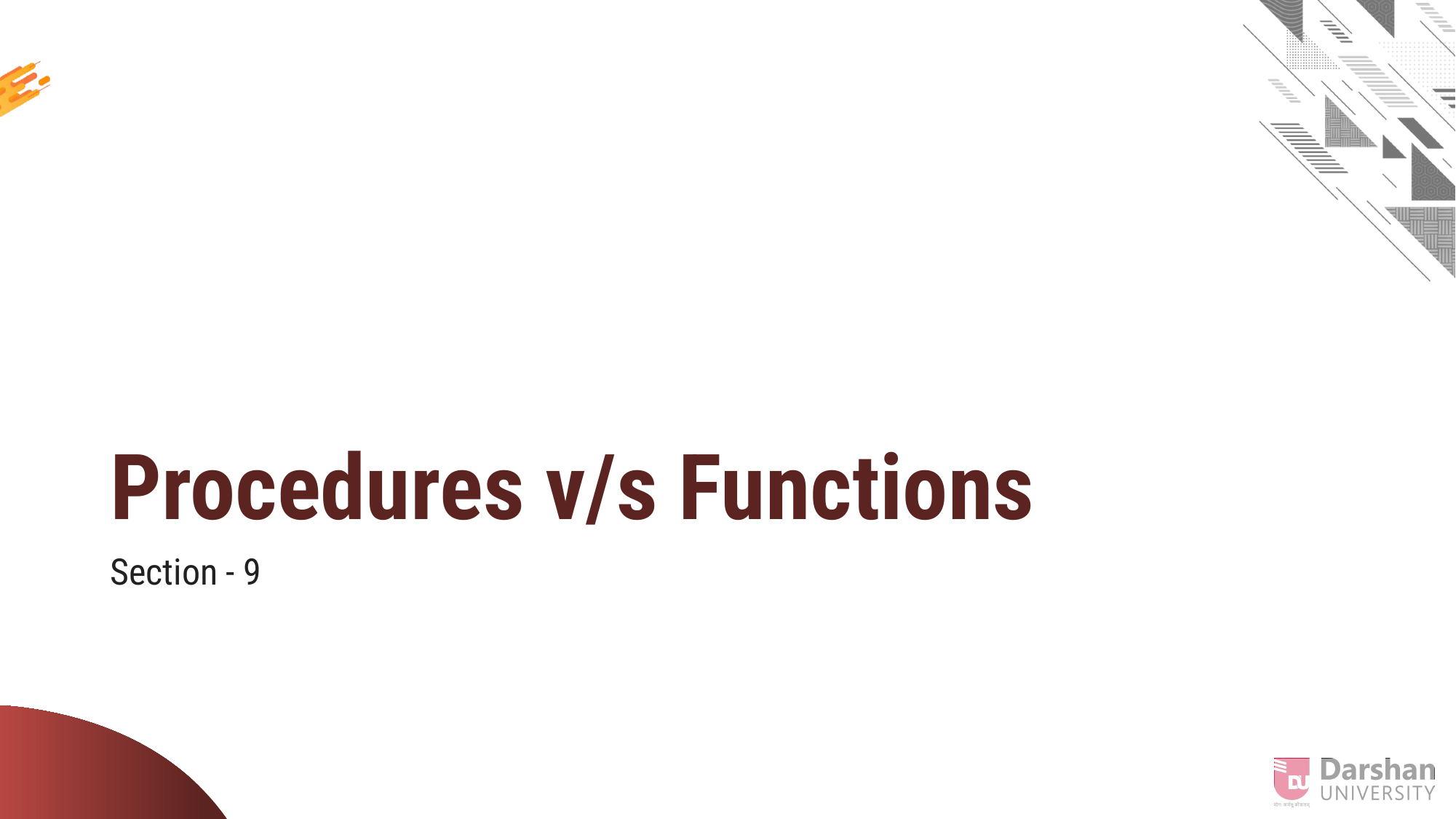

# Procedures v/s Functions
Section - 9